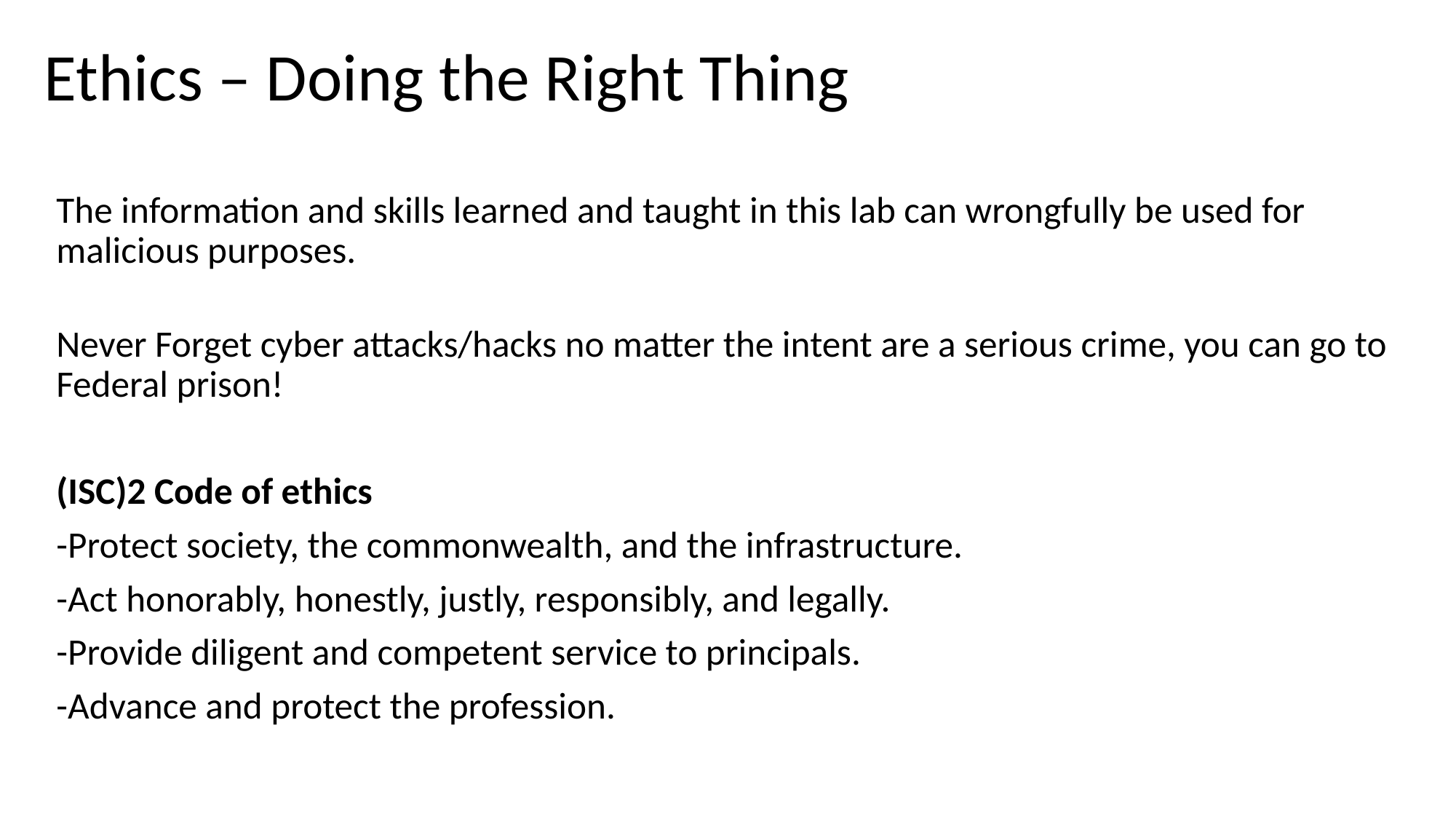

# Ethics – Doing the Right Thing
The information and skills learned and taught in this lab can wrongfully be used for malicious purposes.
Never Forget cyber attacks/hacks no matter the intent are a serious crime, you can go to Federal prison!

(ISC)2 Code of ethics
-Protect society, the commonwealth, and the infrastructure.
-Act honorably, honestly, justly, responsibly, and legally.
-Provide diligent and competent service to principals.
-Advance and protect the profession.